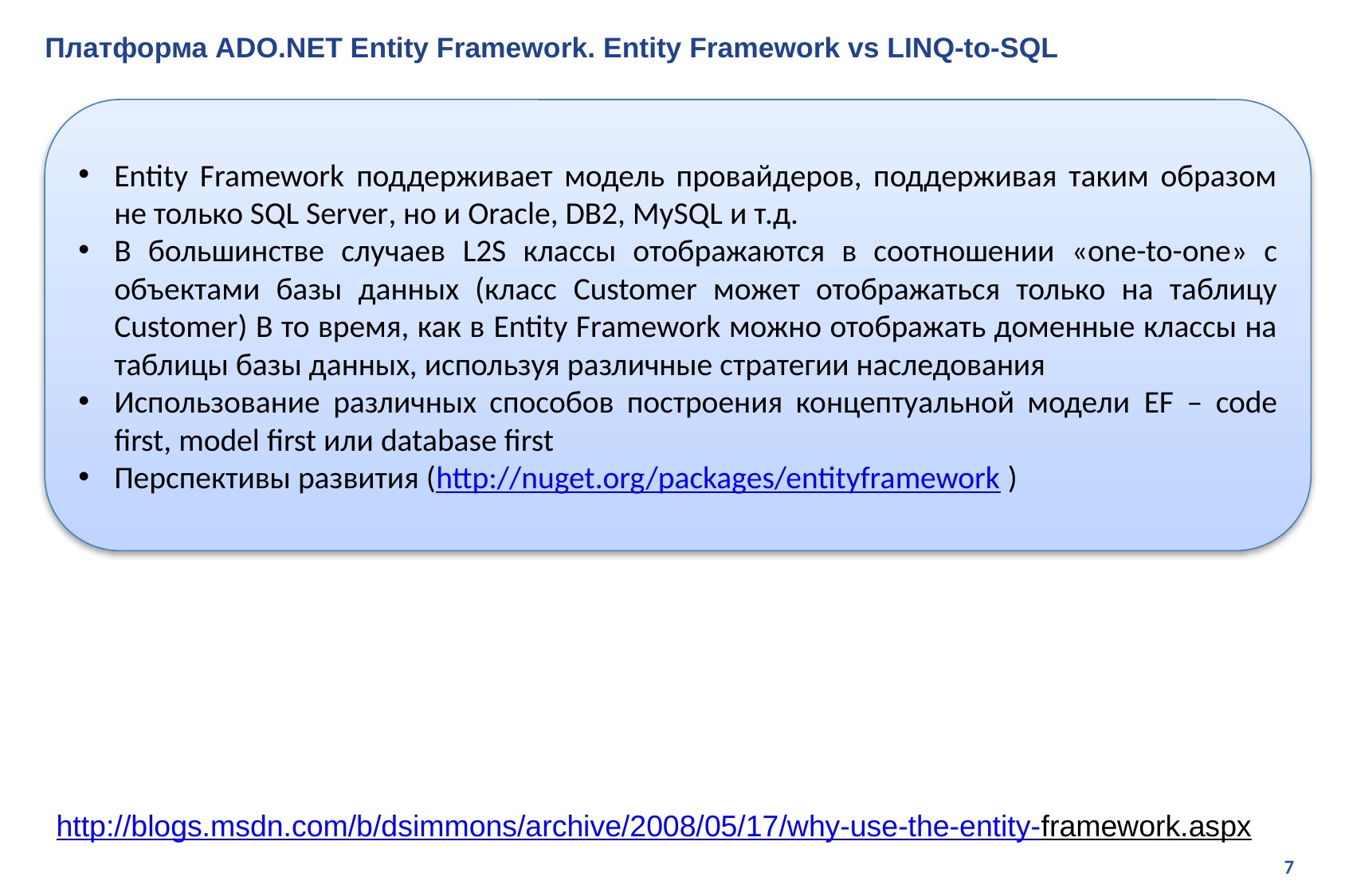

# Платформа ADO.NET Entity Framework. Entity Framework vs LINQ-to-SQL
Entity Framework поддерживает модель провайдеров, поддерживая таким образом не только SQL Server, но и Oracle, DB2, MySQL и т.д.
В большинстве случаев L2S классы отображаются в соотношении «one-to-one» с объектами базы данных (класс Customer может отображаться только на таблицу Customer) В то время, как в Entity Framework можно отображать доменные классы на таблицы базы данных, используя различные стратегии наследования
Использование различных способов построения концептуальной модели EF – code first, model first или database first
Перспективы развития (http://nuget.org/packages/entityframework )
http://blogs.msdn.com/b/dsimmons/archive/2008/05/17/why-use-the-entity-framework.aspx